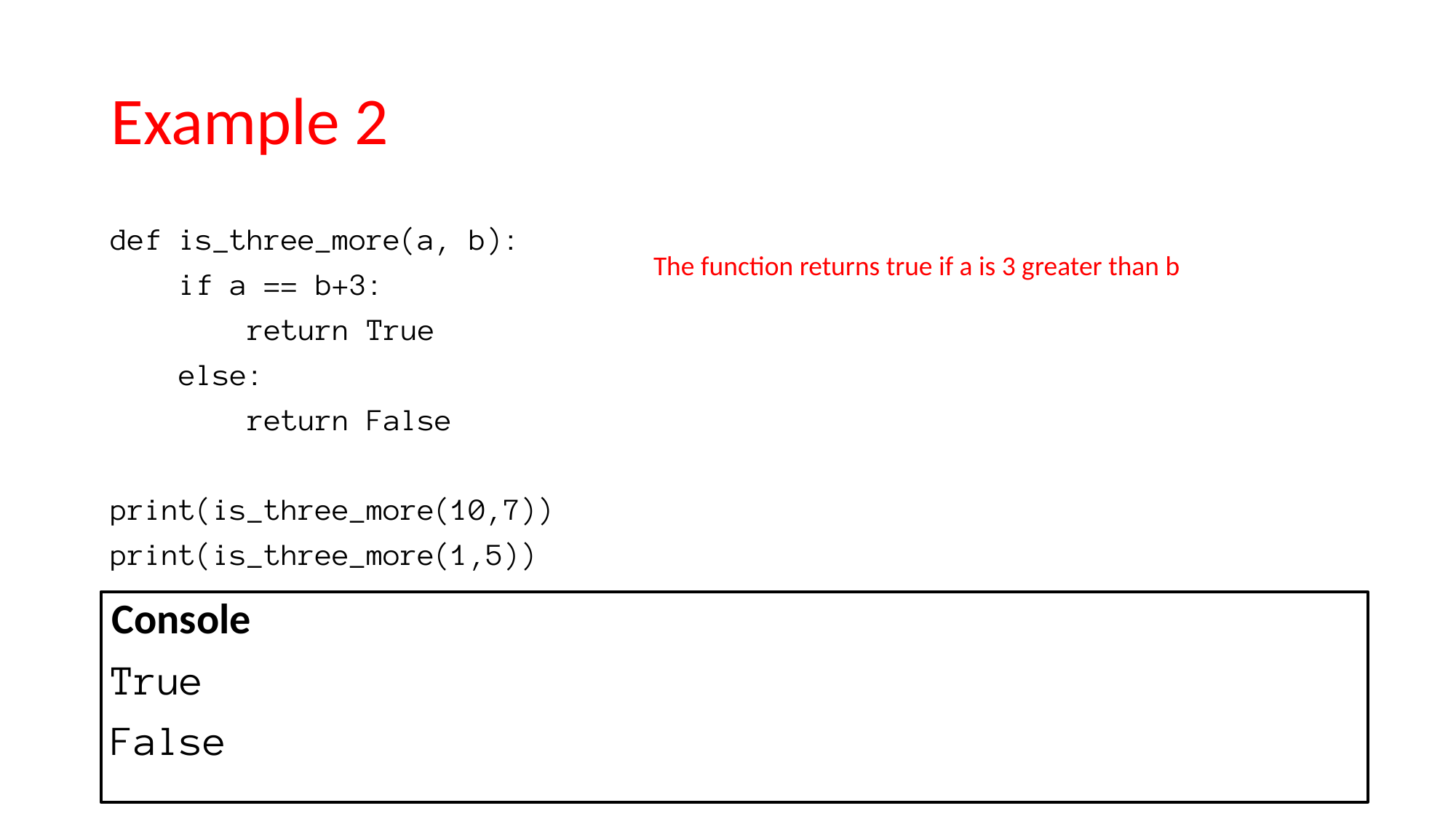

# Example 2
def is_three_more(a, b):
    if a == b+3:
        return True
    else:
        return False

print(is_three_more(10,7))
print(is_three_more(1,5))
The function returns true if a is 3 greater than b
Console
True
False